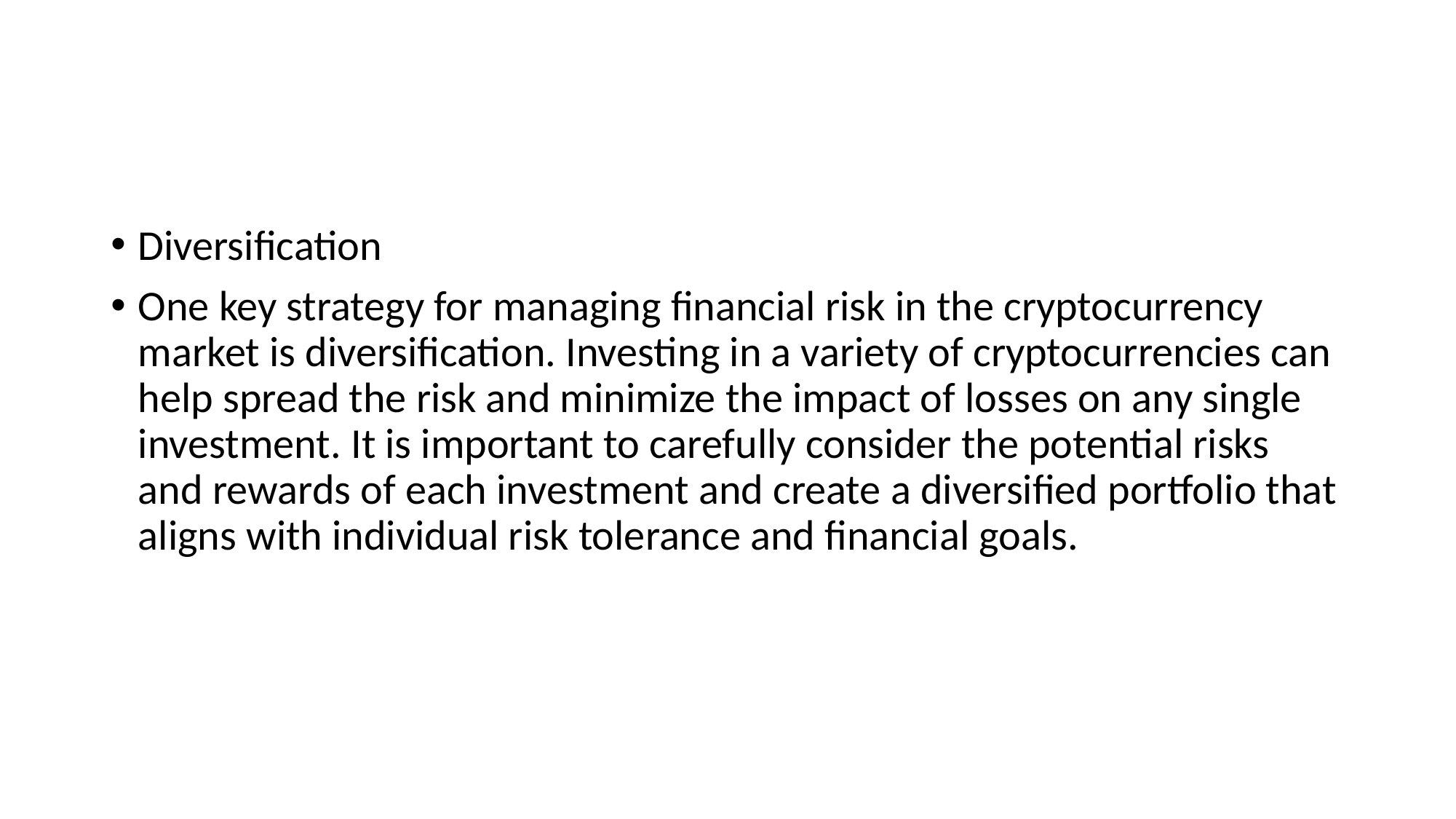

#
Diversification
One key strategy for managing financial risk in the cryptocurrency market is diversification. Investing in a variety of cryptocurrencies can help spread the risk and minimize the impact of losses on any single investment. It is important to carefully consider the potential risks and rewards of each investment and create a diversified portfolio that aligns with individual risk tolerance and financial goals.